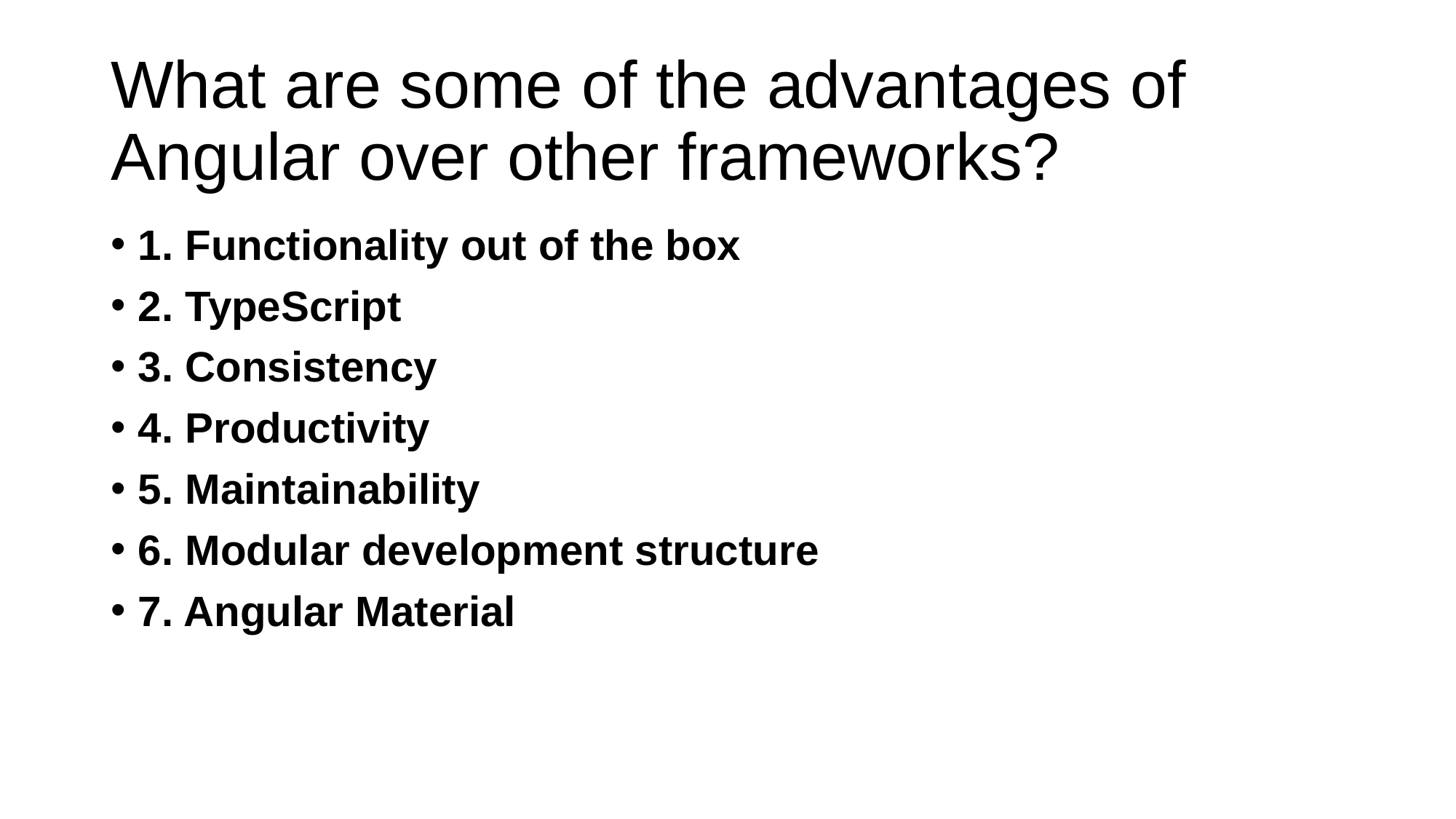

# What are some of the advantages of Angular over other frameworks?
1. Functionality out of the box
2. TypeScript
3. Consistency
4. Productivity
5. Maintainability
6. Modular development structure
7. Angular Material